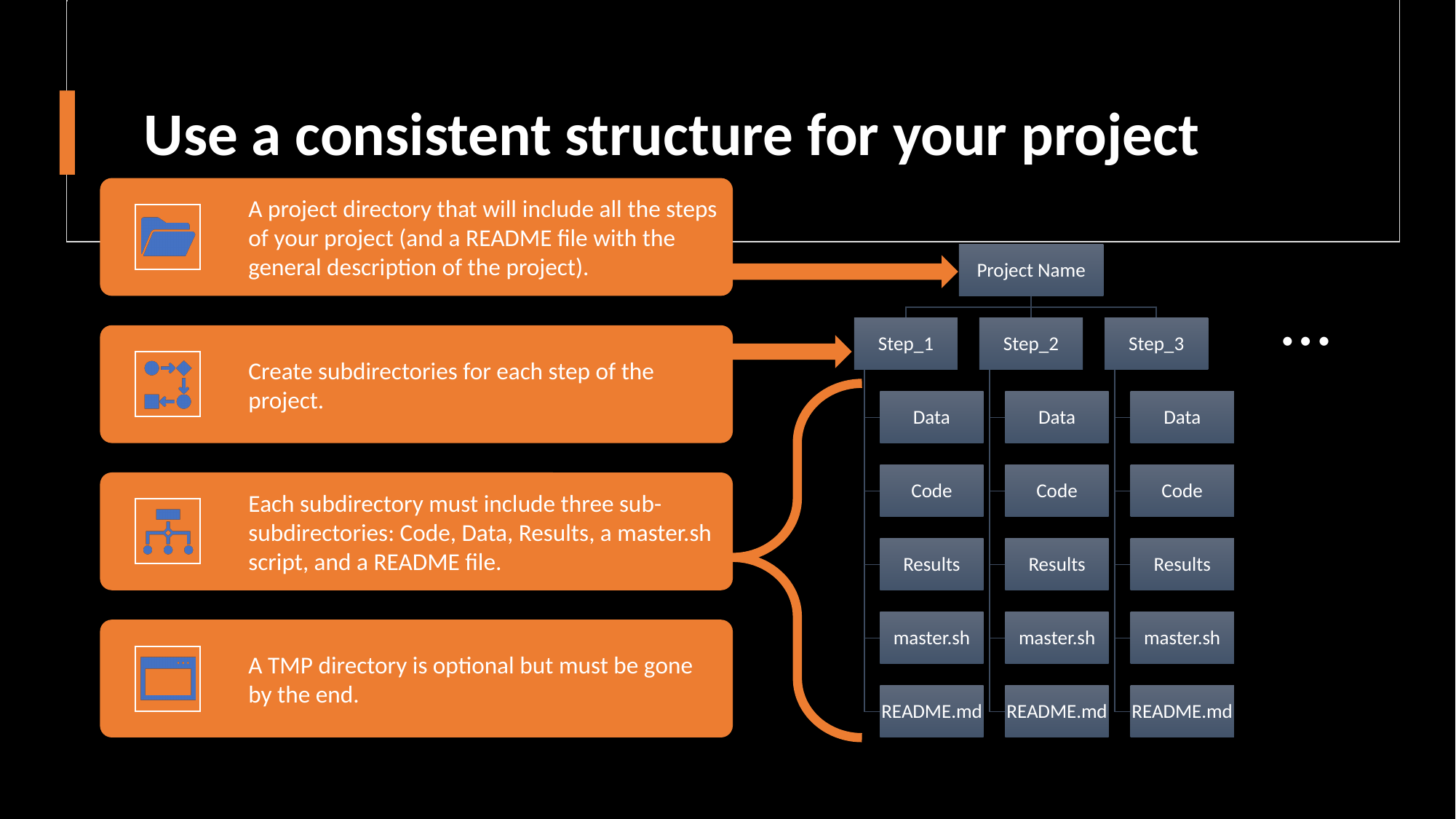

# Use a consistent structure for your project

A project directory that will include all the steps of your project (and a README file with the general description of the project).

Create subdirectories for each step of the project.

Each subdirectory must include three sub-subdirectories: Code, Data, Results, a master.sh script, and a README file.

A TMP directory is optional but must be gone by the end.

Project Name

Step_1

Step_2

Step_3

Data

Data

Data

Code

Code

Code

Results

Results

Results

master.sh

master.sh

master.sh

README.md

README.md

README.md

…